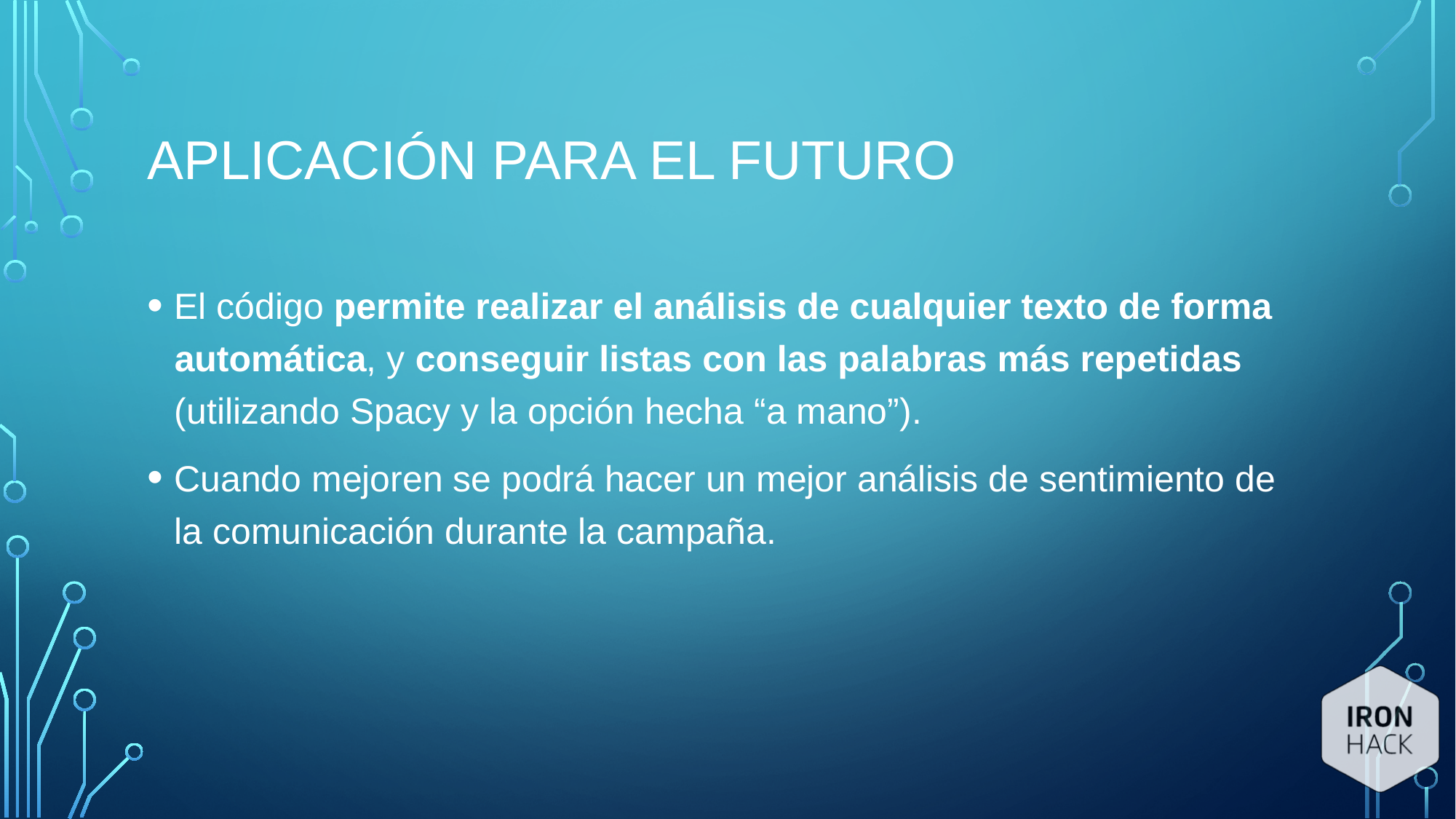

# Aplicación para el futuro
El código permite realizar el análisis de cualquier texto de forma automática, y conseguir listas con las palabras más repetidas (utilizando Spacy y la opción hecha “a mano”).
Cuando mejoren se podrá hacer un mejor análisis de sentimiento de la comunicación durante la campaña.